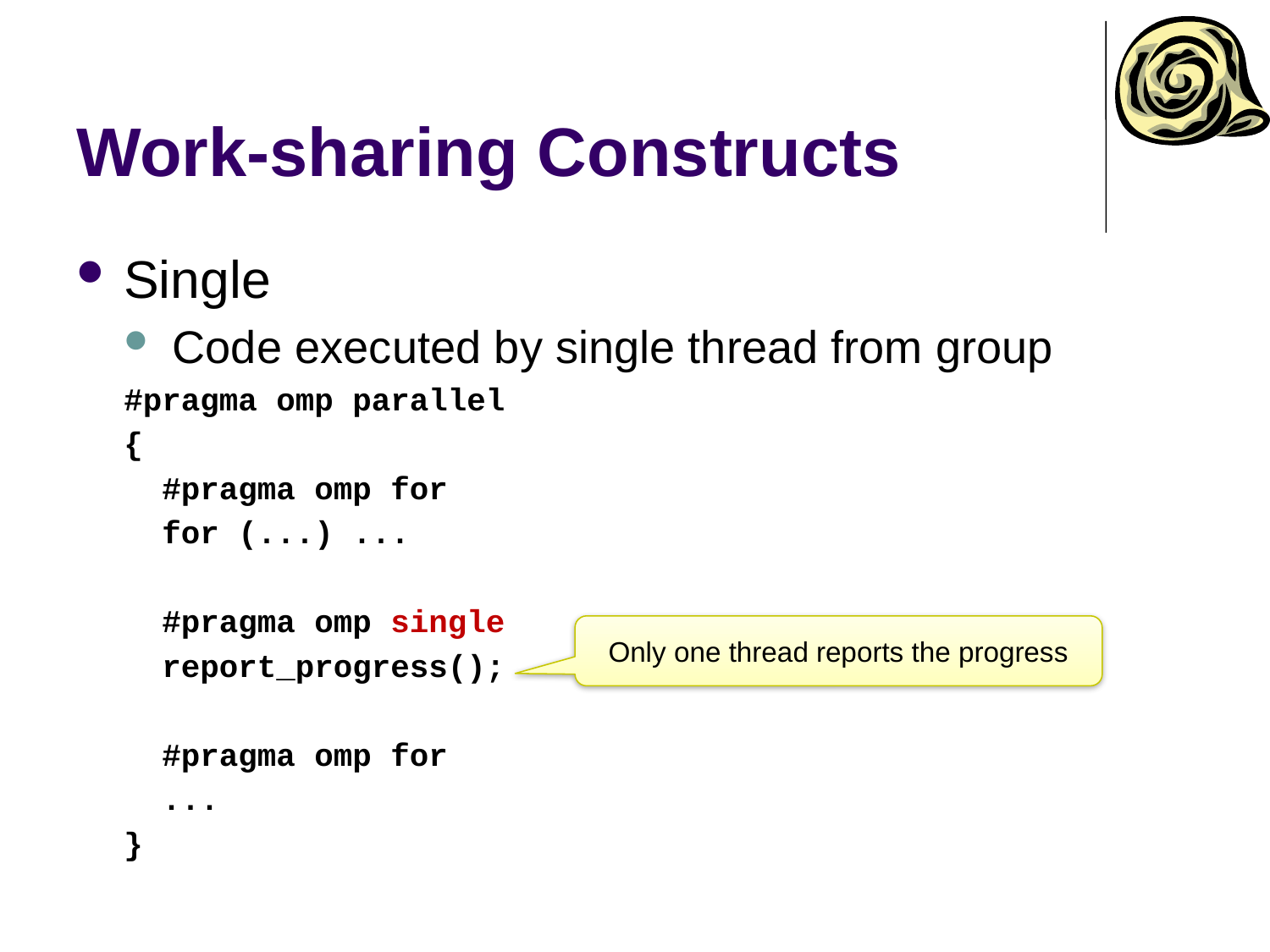

# Work-sharing Constructs
Single
Code executed by single thread from group
#pragma omp parallel
{
  #pragma omp for
  for (...) ...

  #pragma omp single
  report_progress();

  #pragma omp for
  ...
}
Only one thread reports the progress